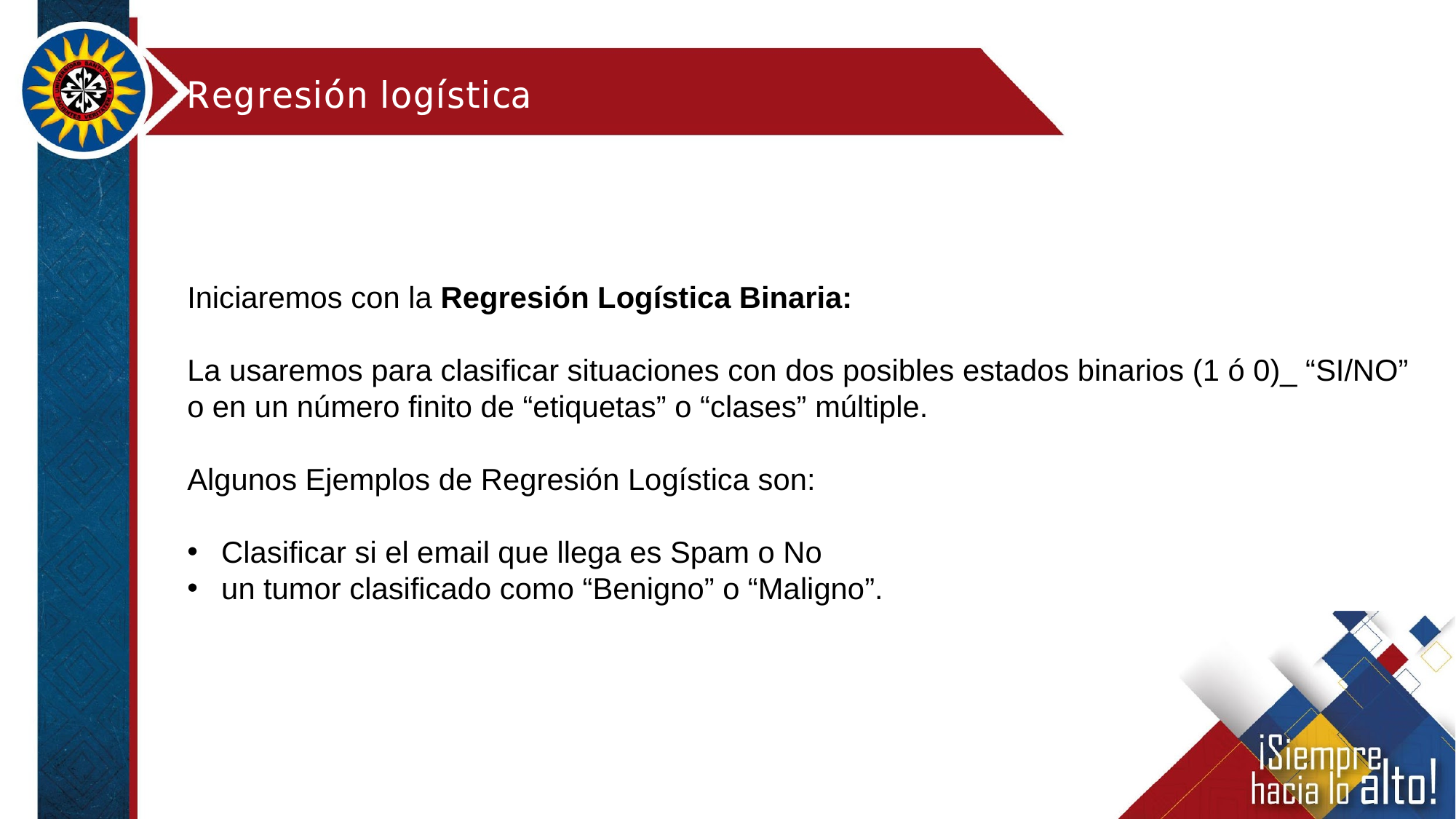

Regresión logística

Iniciaremos con la Regresión Logística Binaria:

La usaremos para clasificar situaciones con dos posibles estados binarios (1 ó 0)_ “SI/NO” o en un número finito de “etiquetas” o “clases” múltiple.

Algunos Ejemplos de Regresión Logística son:

Clasificar si el email que llega es Spam o No
un tumor clasificado como “Benigno” o “Maligno”.